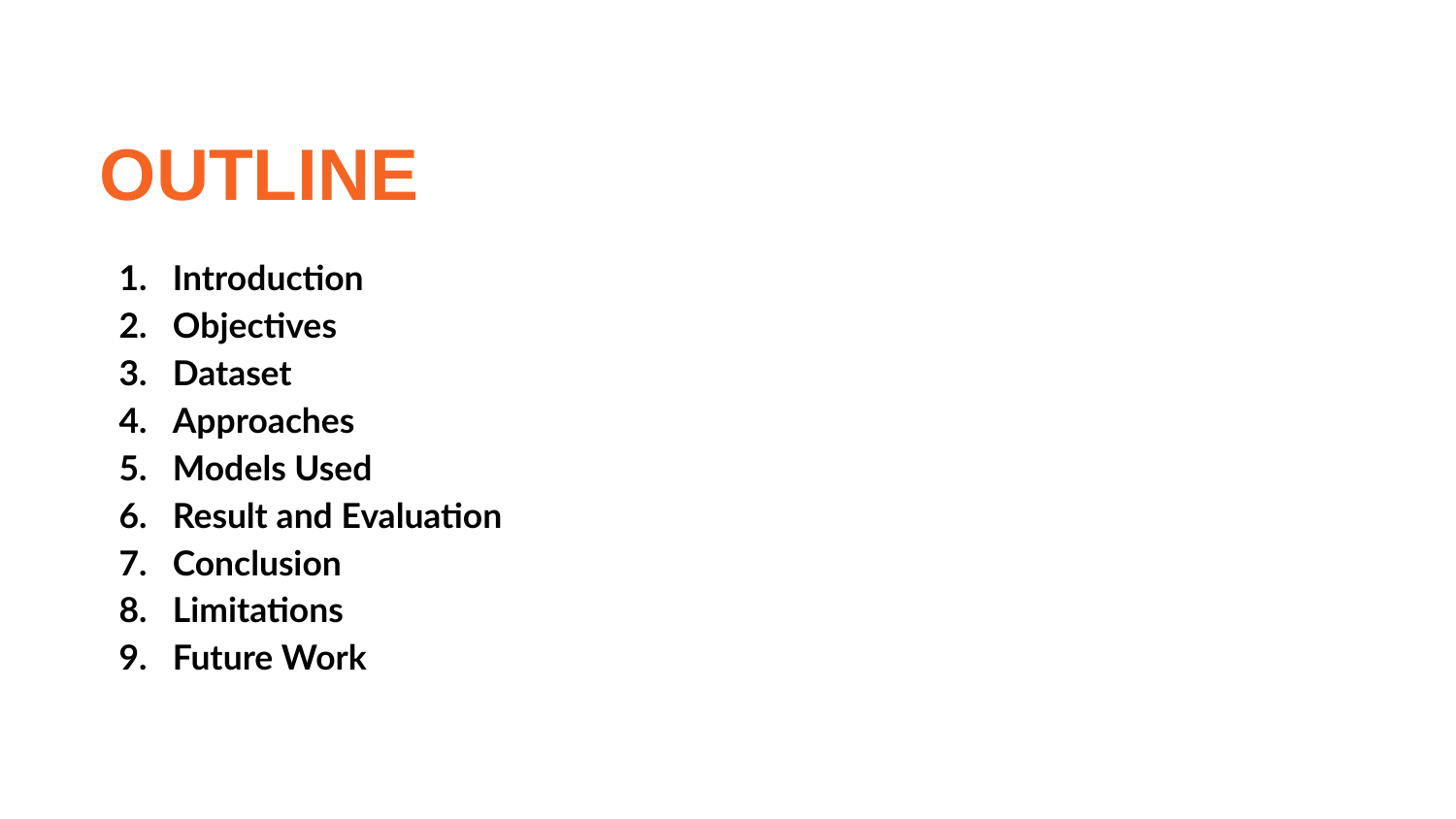

OUTLINE
Introduction
Objectives
Dataset
Approaches
Models Used
Result and Evaluation
Conclusion
Limitations
Future Work